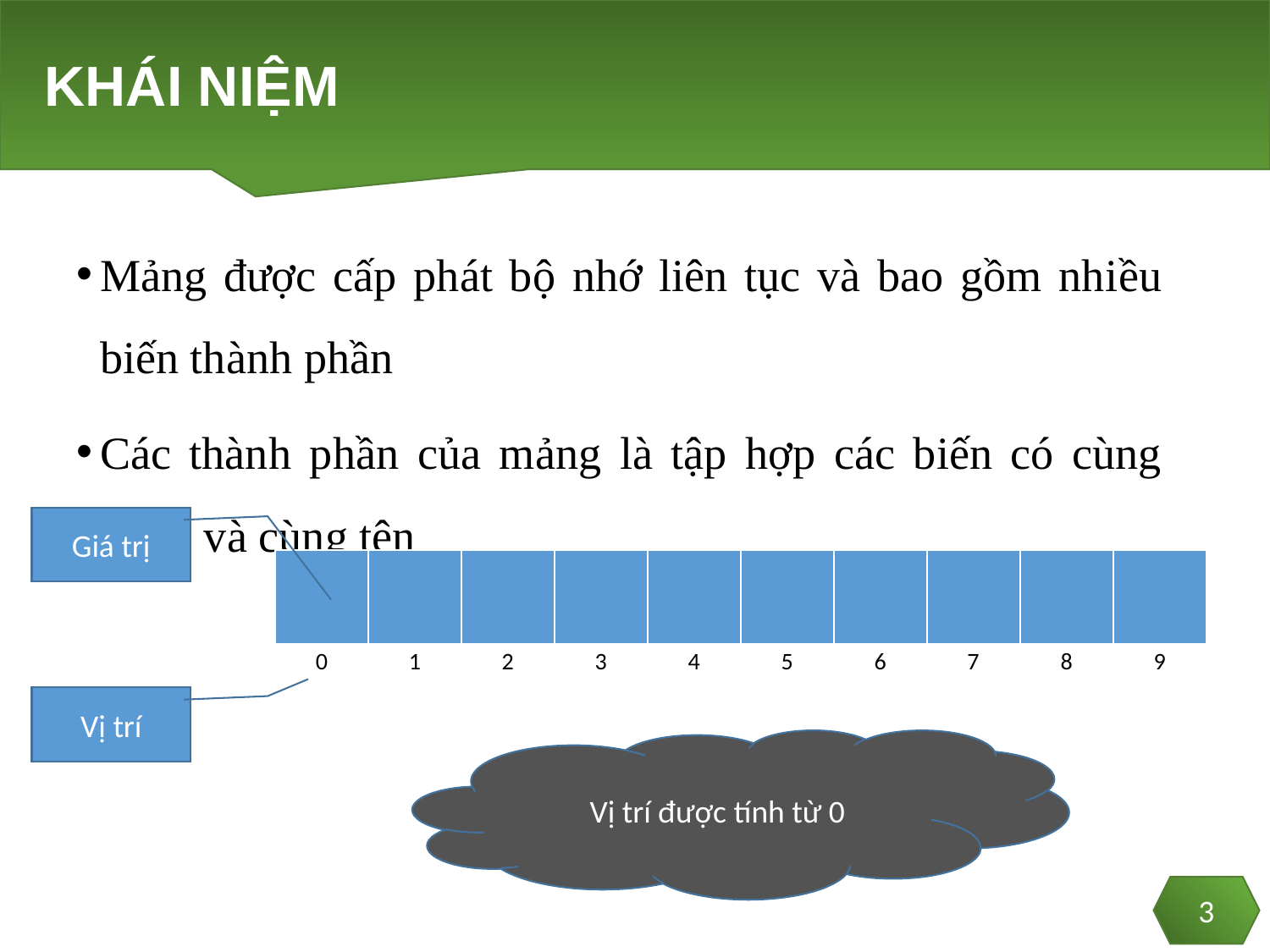

# KHÁI NIỆM
Mảng được cấp phát bộ nhớ liên tục và bao gồm nhiều biến thành phần
Các thành phần của mảng là tập hợp các biến có cùng KDL và cùng tên

Giá trị
|  |  |  |  |  |  |  |  |  |  |
| --- | --- | --- | --- | --- | --- | --- | --- | --- | --- |
| 0 | 1 | 2 | 3 | 4 | 5 | 6 | 7 | 8 | 9 |
Vị trí
Vị trí được tính từ 0